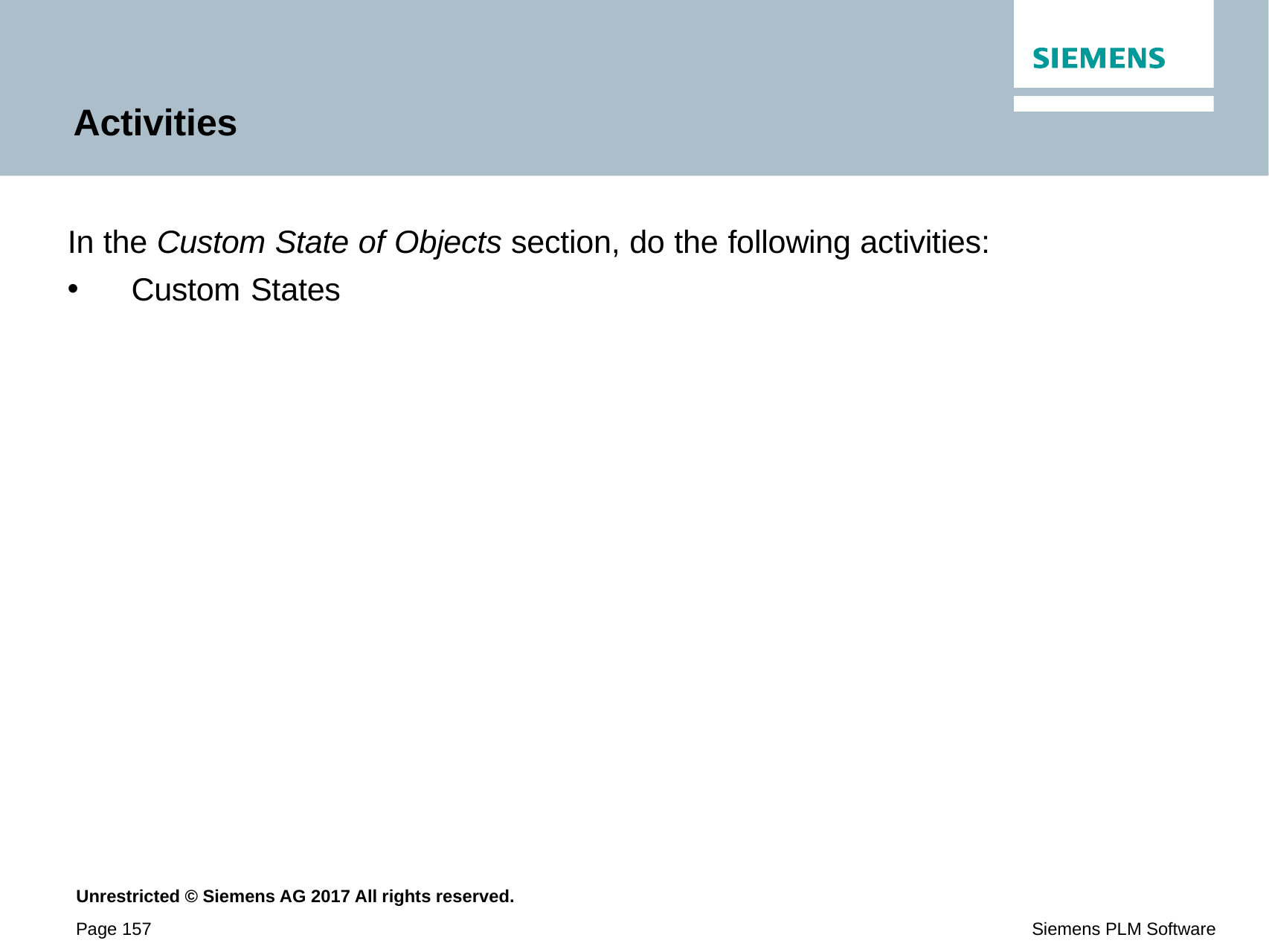

# Activities
In the Custom State of Objects section, do the following activities:
Custom States